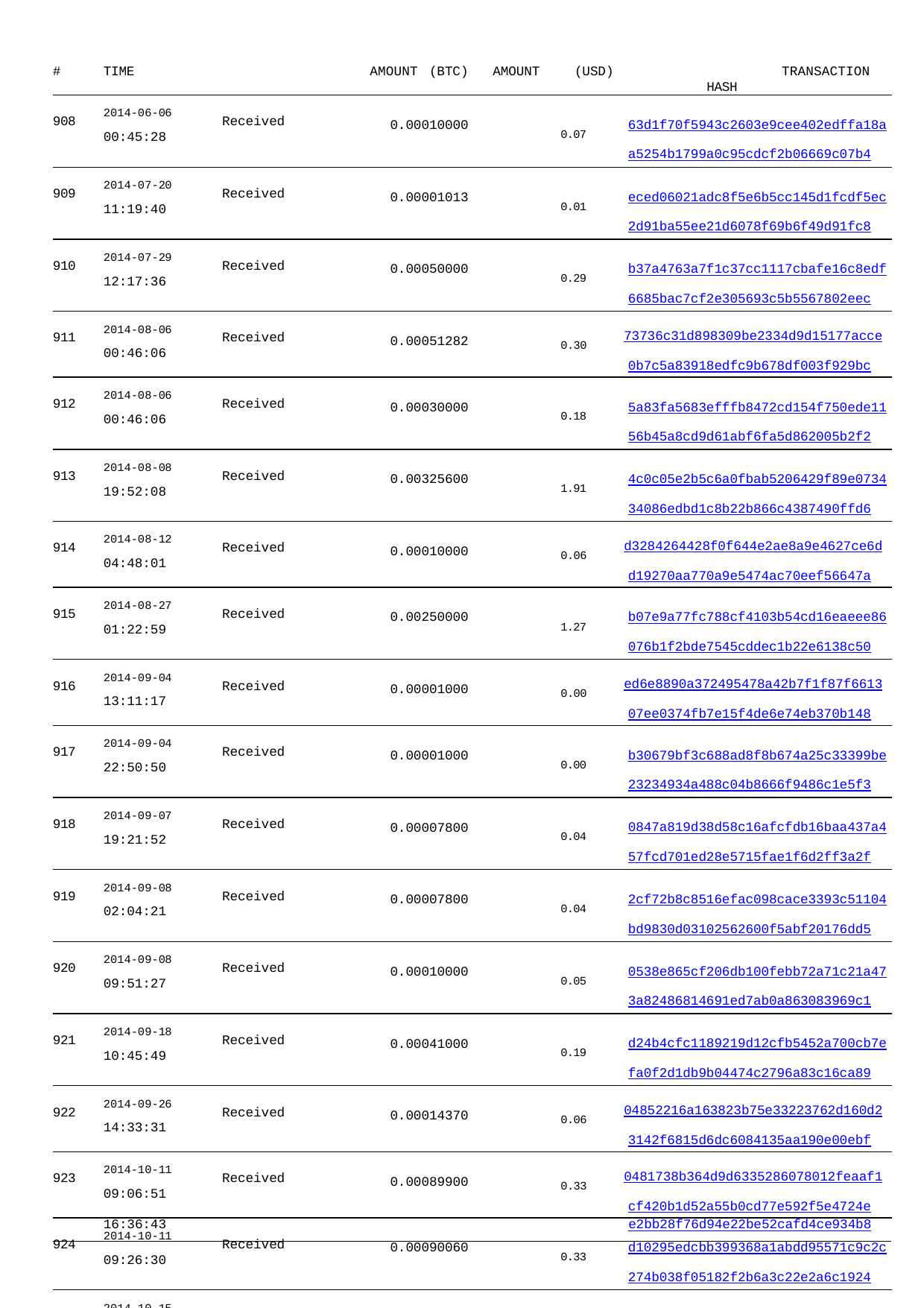

| # TIME | AMOUNT (BTC) | AMOUNT | (USD) TRANSACTION HASH |
| --- | --- | --- | --- |
| 908 2014-06-06 Received 00:45:28 | 0.00010000 |  | 0.07 63d1f70f5943c2603e9cee402edffa18a a5254b1799a0c95cdcf2b06669c07b4 |
| 909 2014-07-20 Received 11:19:40 | 0.00001013 |  | 0.01 eced06021adc8f5e6b5cc145d1fcdf5ec 2d91ba55ee21d6078f69b6f49d91fc8 |
| 910 2014-07-29 Received 12:17:36 | 0.00050000 |  | 0.29 b37a4763a7f1c37cc1117cbafe16c8edf 6685bac7cf2e305693c5b5567802eec |
| 911 2014-08-06 Received 00:46:06 | 0.00051282 |  | 0.30 73736c31d898309be2334d9d15177acce 0b7c5a83918edfc9b678df003f929bc |
| 912 2014-08-06 Received 00:46:06 | 0.00030000 |  | 0.18 5a83fa5683efffb8472cd154f750ede11 56b45a8cd9d61abf6fa5d862005b2f2 |
| 913 2014-08-08 Received 19:52:08 | 0.00325600 |  | 1.91 4c0c05e2b5c6a0fbab5206429f89e0734 34086edbd1c8b22b866c4387490ffd6 |
| 914 2014-08-12 Received 04:48:01 | 0.00010000 |  | 0.06 d3284264428f0f644e2ae8a9e4627ce6d d19270aa770a9e5474ac70eef56647a |
| 915 2014-08-27 Received 01:22:59 | 0.00250000 |  | 1.27 b07e9a77fc788cf4103b54cd16eaeee86 076b1f2bde7545cddec1b22e6138c50 |
| 916 2014-09-04 Received 13:11:17 | 0.00001000 |  | 0.00 ed6e8890a372495478a42b7f1f87f6613 07ee0374fb7e15f4de6e74eb370b148 |
| 917 2014-09-04 Received 22:50:50 | 0.00001000 |  | 0.00 b30679bf3c688ad8f8b674a25c33399be 23234934a488c04b8666f9486c1e5f3 |
| 918 2014-09-07 Received 19:21:52 | 0.00007800 |  | 0.04 0847a819d38d58c16afcfdb16baa437a4 57fcd701ed28e5715fae1f6d2ff3a2f |
| 919 2014-09-08 Received 02:04:21 | 0.00007800 |  | 0.04 2cf72b8c8516efac098cace3393c51104 bd9830d03102562600f5abf20176dd5 |
| 920 2014-09-08 Received 09:51:27 | 0.00010000 |  | 0.05 0538e865cf206db100febb72a71c21a47 3a82486814691ed7ab0a863083969c1 |
| 921 2014-09-18 Received 10:45:49 | 0.00041000 |  | 0.19 d24b4cfc1189219d12cfb5452a700cb7e fa0f2d1db9b04474c2796a83c16ca89 |
| 922 2014-09-26 Received 14:33:31 | 0.00014370 |  | 0.06 04852216a163823b75e33223762d160d2 3142f6815d6dc6084135aa190e00ebf |
| 923 2014-10-11 Received 09:06:51 | 0.00089900 |  | 0.33 0481738b364d9d6335286078012feaaf1 cf420b1d52a55b0cd77e592f5e4724e |
| 924 2014-10-11 Received 09:26:30 | 0.00090060 |  | 0.33 d10295edcbb399368a1abdd95571c9c2c 274b038f05182f2b6a3c22e2a6c1924 |
| 925 2014-10-15 Received 10:30:32 | 0.00080740 |  | 0.32 a211f2329402ce6ae1f732287d7fc480d 917577b3057fb593420586925bd8867 |
| 926 2014-10-15 Received | 0.00020440 |  | 0.08 d5226304770da89569c9898f9ff9f56d0 |
16:36:43
e2bb28f76d94e22be52cafd4ce934b8